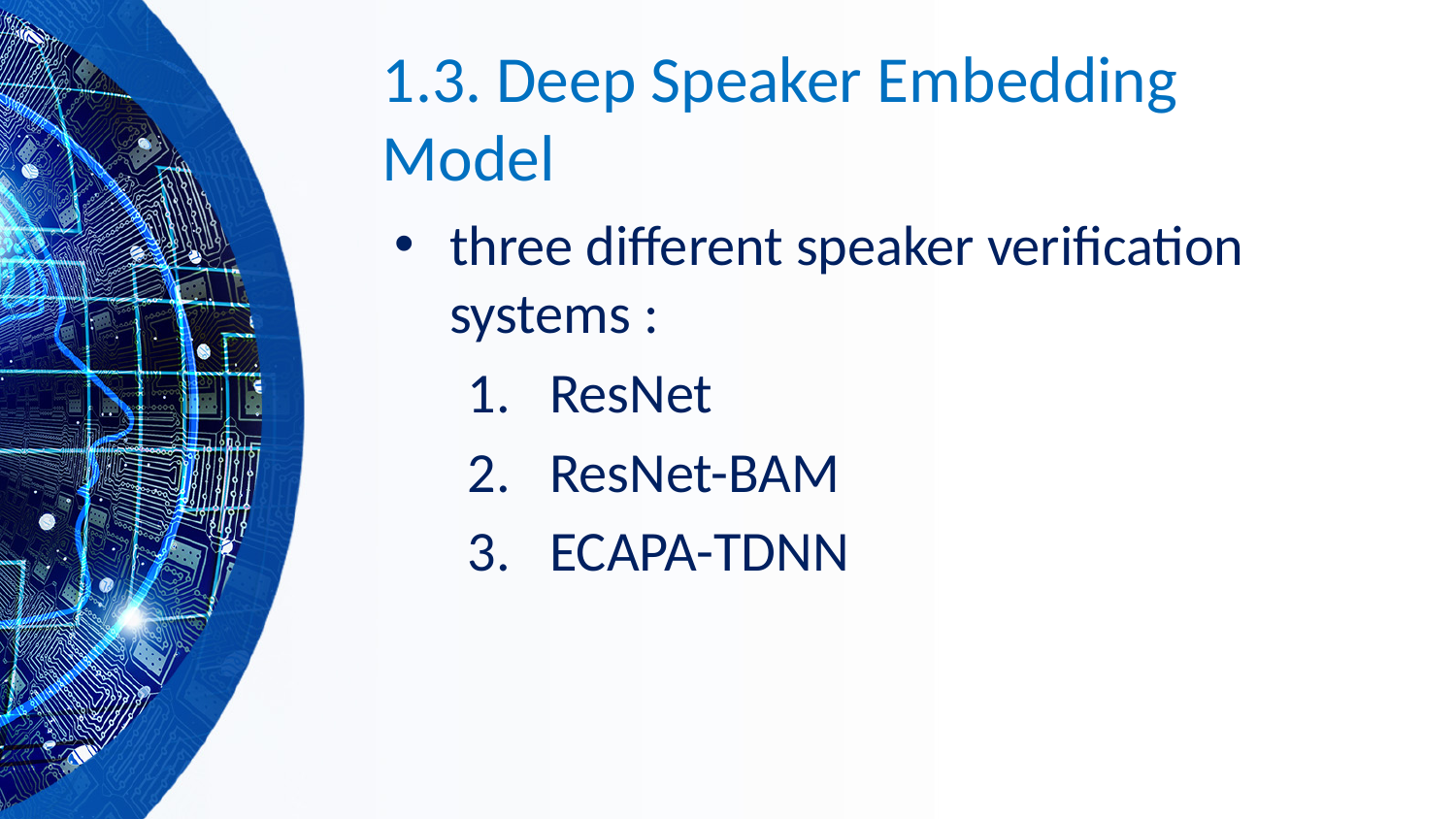

# 1.3. Deep Speaker Embedding Model
three different speaker verification systems :
ResNet
ResNet-BAM
ECAPA-TDNN